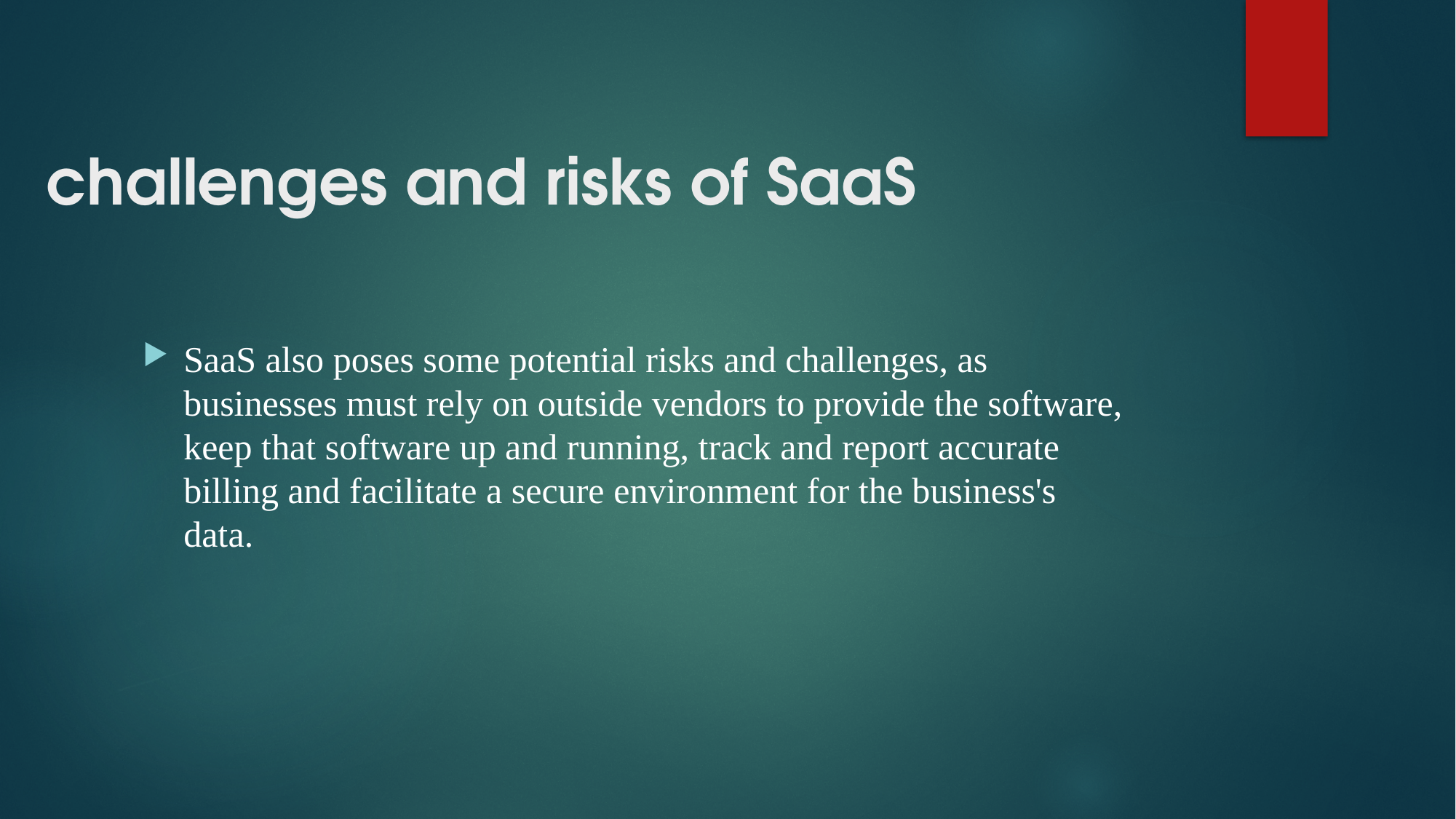

# challenges and risks of SaaS
SaaS also poses some potential risks and challenges, as businesses must rely on outside vendors to provide the software, keep that software up and running, track and report accurate billing and facilitate a secure environment for the business's data.